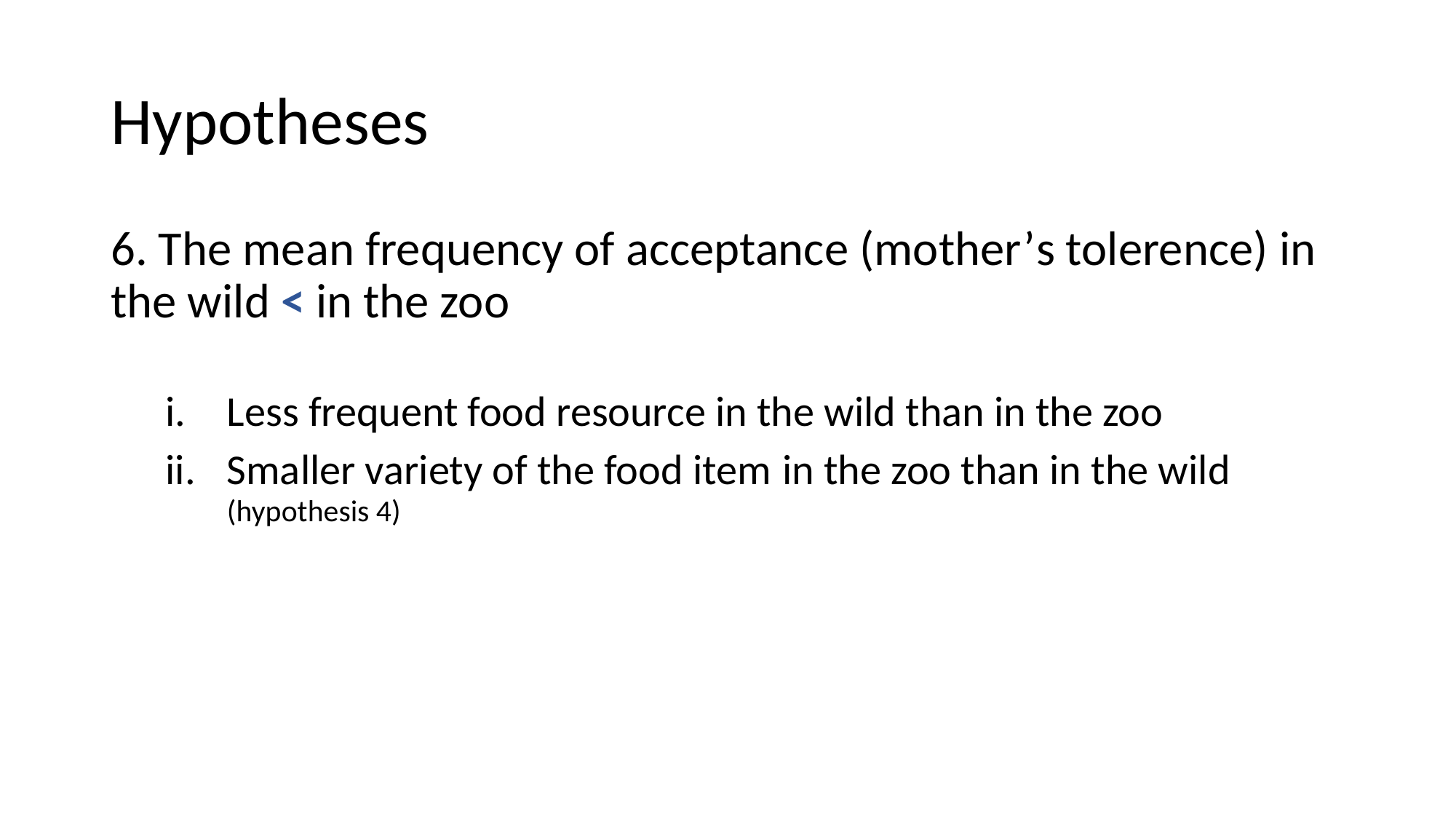

# Hypotheses
6. The mean frequency of acceptance (mother’s tolerence) in the wild < in the zoo

Less frequent food resource in the wild than in the zoo
Smaller variety of the food item in the zoo than in the wild (hypothesis 4)